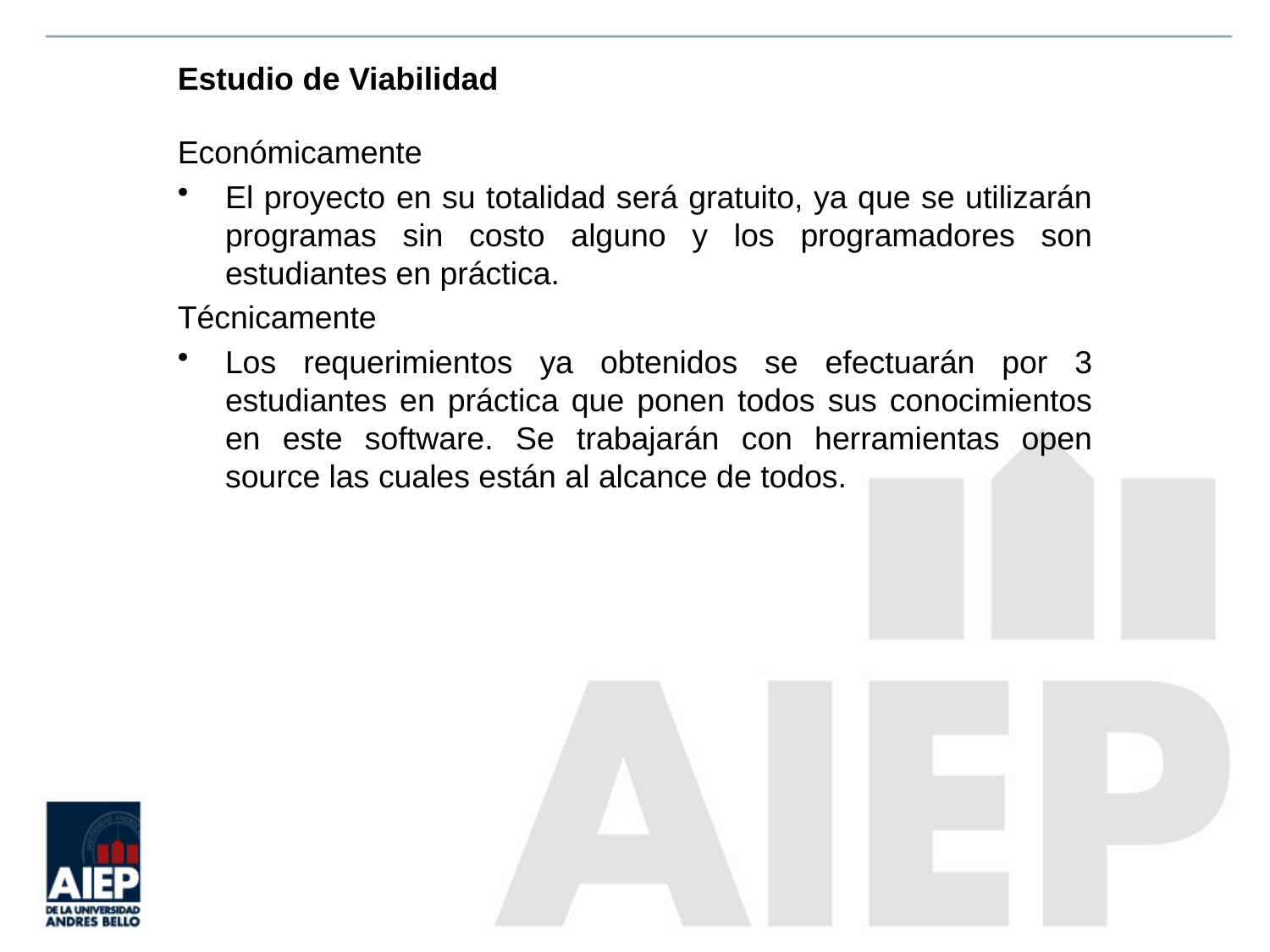

# Estudio de Viabilidad
Económicamente
El proyecto en su totalidad será gratuito, ya que se utilizarán programas sin costo alguno y los programadores son estudiantes en práctica.
Técnicamente
Los requerimientos ya obtenidos se efectuarán por 3 estudiantes en práctica que ponen todos sus conocimientos en este software. Se trabajarán con herramientas open source las cuales están al alcance de todos.